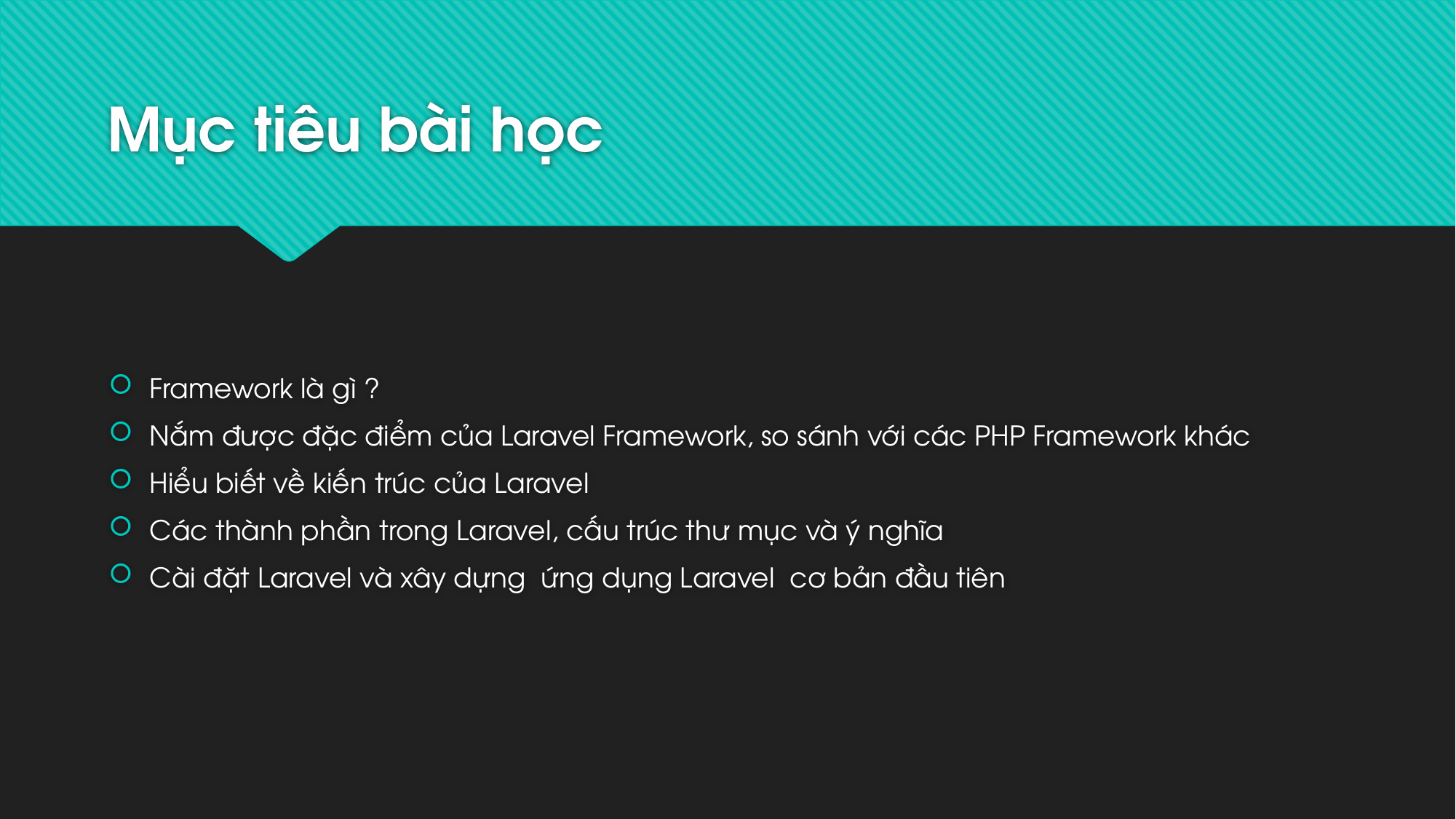

# Mục tiêu bài học
Framework là gì ?
Nắm được đặc điểm của Laravel Framework, so sánh với các PHP Framework khác
Hiểu biết về kiến trúc của Laravel
Các thành phần trong Laravel, cấu trúc thư mục và ý nghĩa
Cài đặt Laravel và xây dựng  ứng dụng Laravel  cơ bản đầu tiên